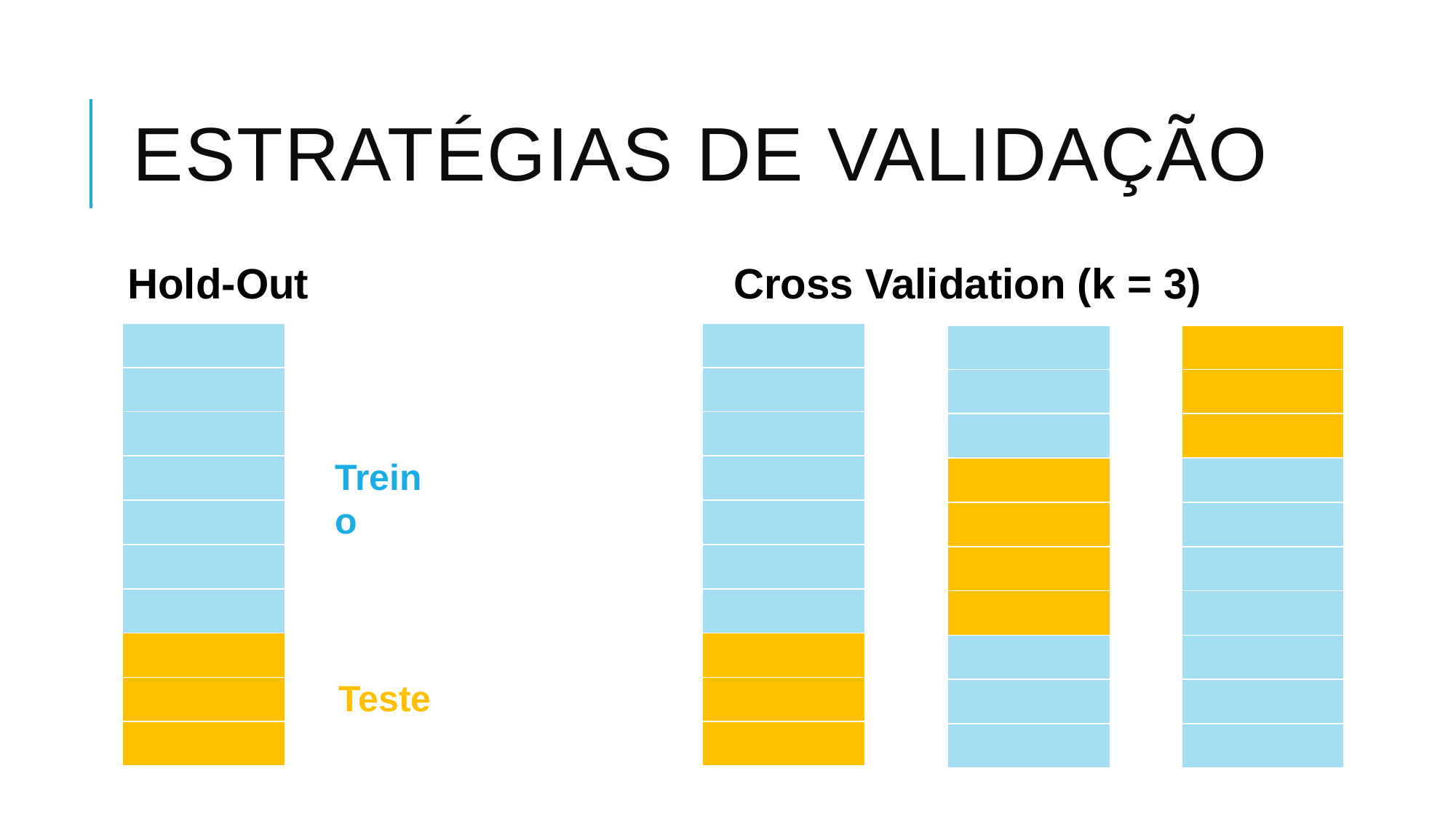

# Estratégias de validação
Hold-Out                                    Cross Validation (k = 3)

|  |
| --- |
|  |
|  |
|  |
|  |
|  |
|  |
|  |
|  |
|  |
|  |
| --- |
|  |
|  |
|  |
|  |
|  |
|  |
|  |
|  |
|  |
|  |
| --- |
|  |
|  |
|  |
|  |
|  |
|  |
|  |
|  |
|  |
|  |
| --- |
|  |
|  |
|  |
|  |
|  |
|  |
|  |
|  |
|  |
Treino
Teste